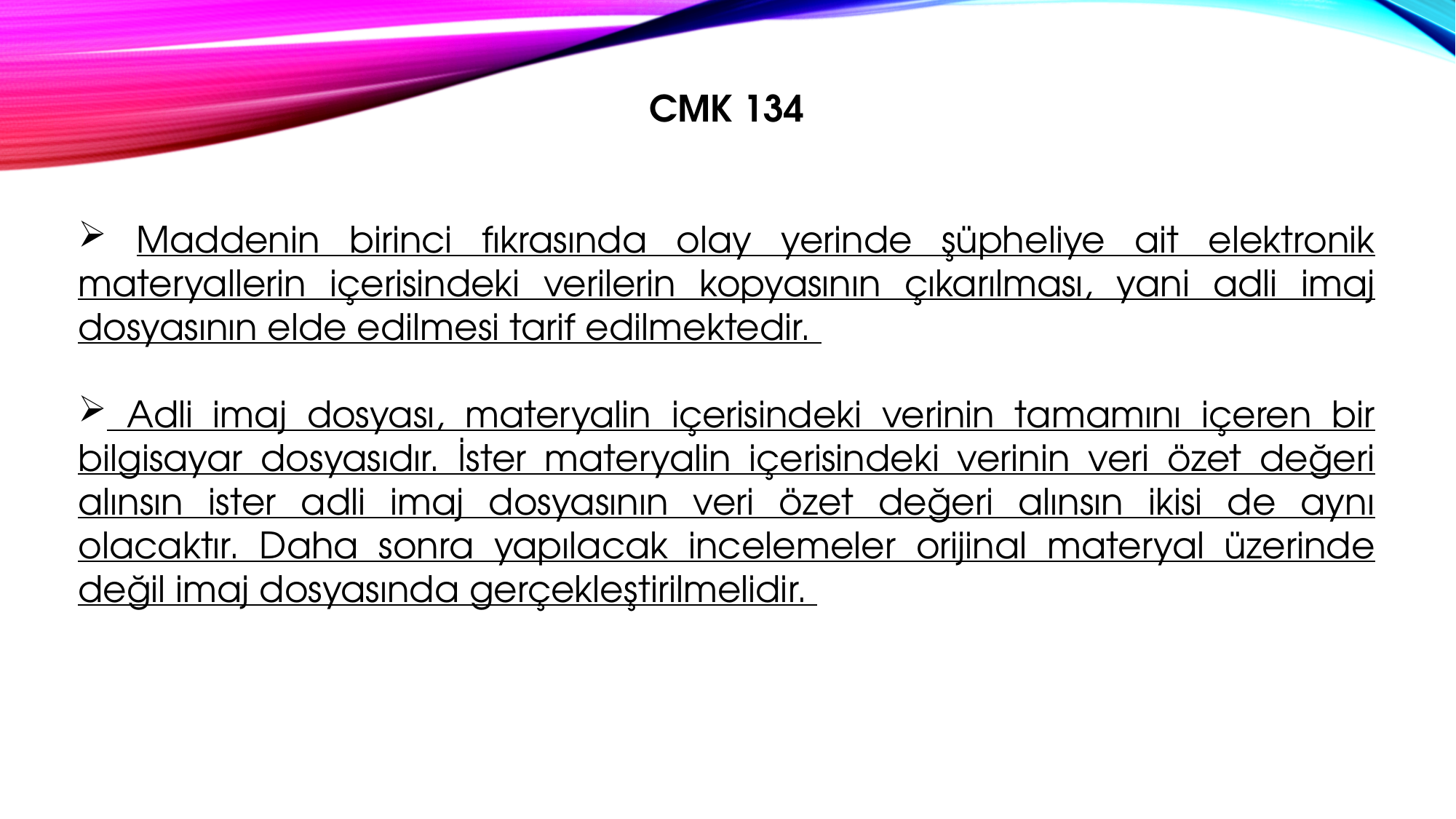

CMK 134

 Maddenin birinci fıkrasında olay yerinde şüpheliye ait elektronik materyallerin içerisindeki verilerin kopyasının çıkarılması, yani adli imaj dosyasının elde edilmesi tarif edilmektedir.

 Adli imaj dosyası, materyalin içerisindeki verinin tamamını içeren bir bilgisayar dosyasıdır. İster materyalin içerisindeki verinin veri özet değeri alınsın ister adli imaj dosyasının veri özet değeri alınsın ikisi de aynı olacaktır. Daha sonra yapılacak incelemeler orijinal materyal üzerinde değil imaj dosyasında gerçekleştirilmelidir.